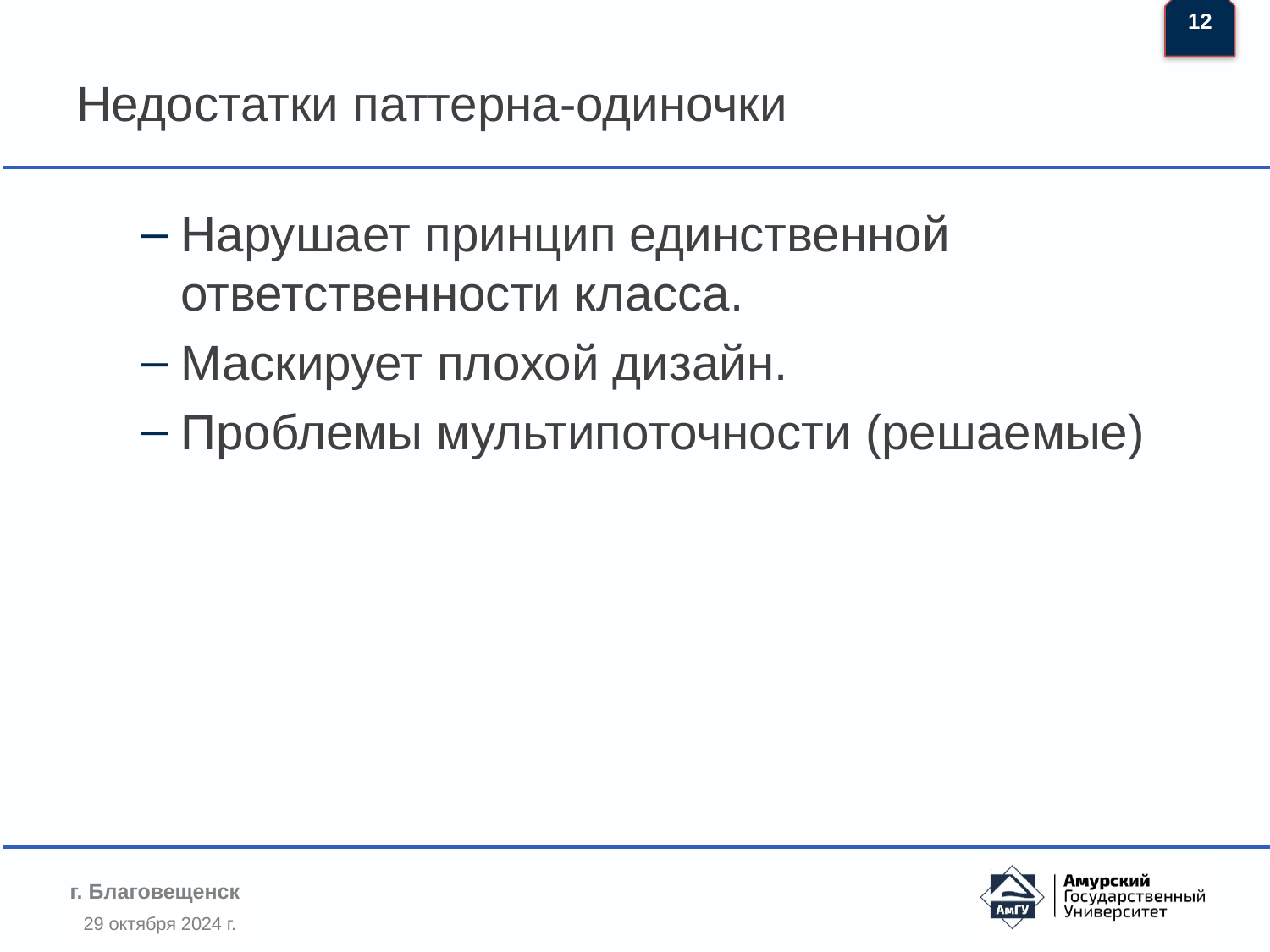

12
# Недостатки паттерна-одиночки
Нарушает принцип единственной ответственности класса.
Маскирует плохой дизайн.
Проблемы мультипоточности (решаемые)

29 октября 2024 г.